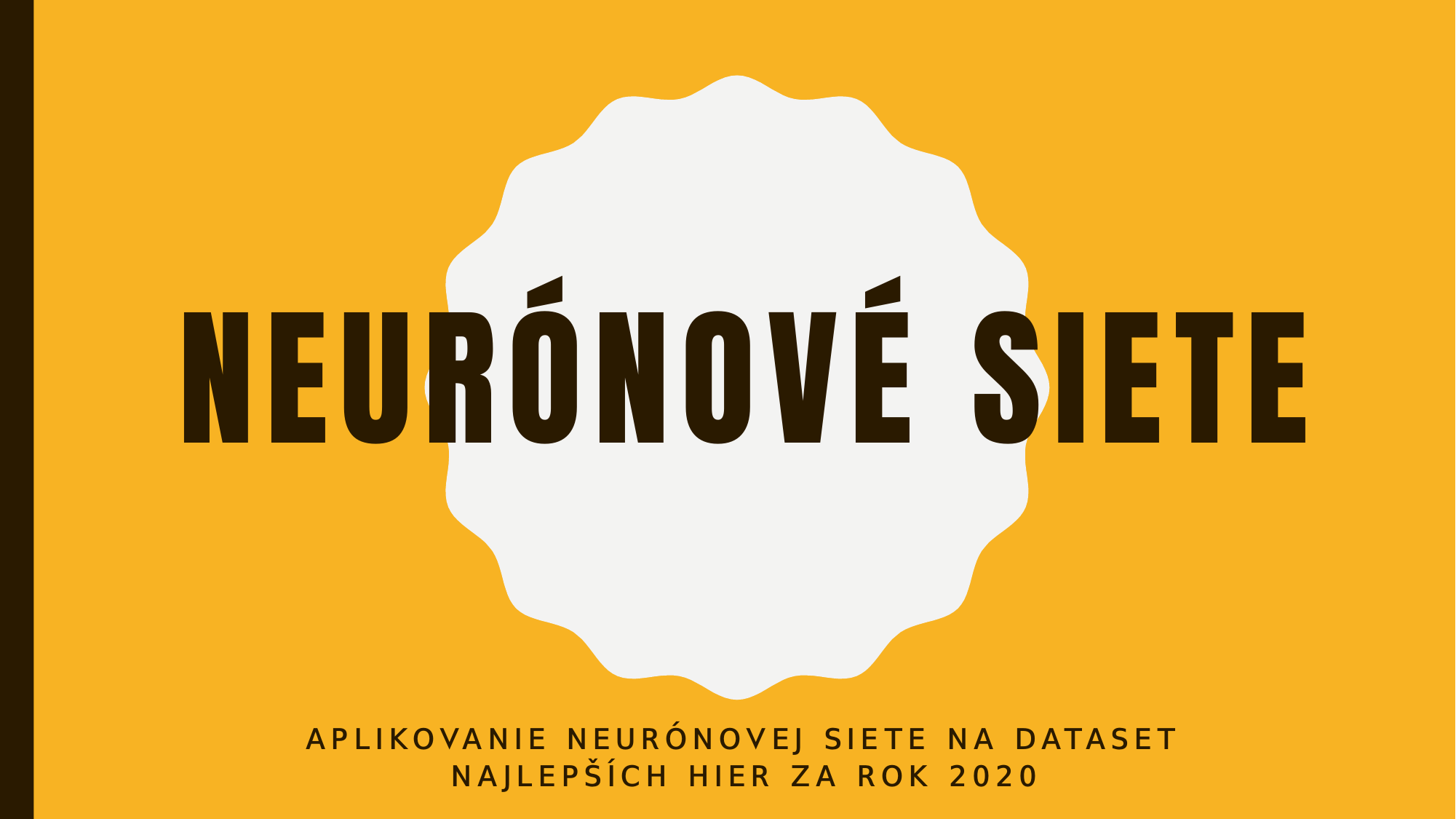

# Neurónové siete
Aplikovanie neurónovej siete na dataset najlepších hier za rok 2020